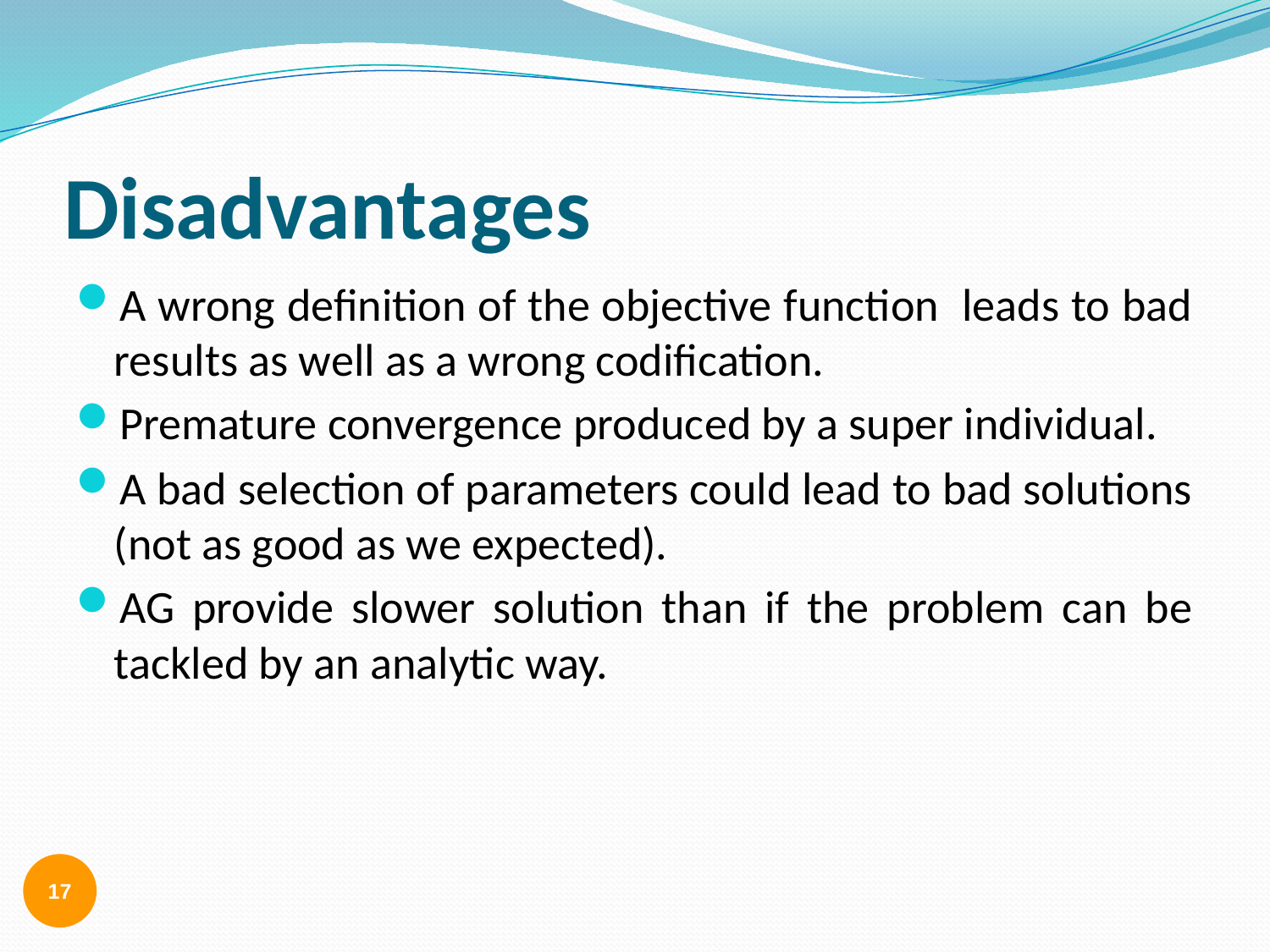

# Disadvantages
A wrong definition of the objective function  leads to bad results as well as a wrong codification.
Premature convergence produced by a super individual.
A bad selection of parameters could lead to bad solutions (not as good as we expected).
AG provide slower solution than if the problem can be tackled by an analytic way.

17